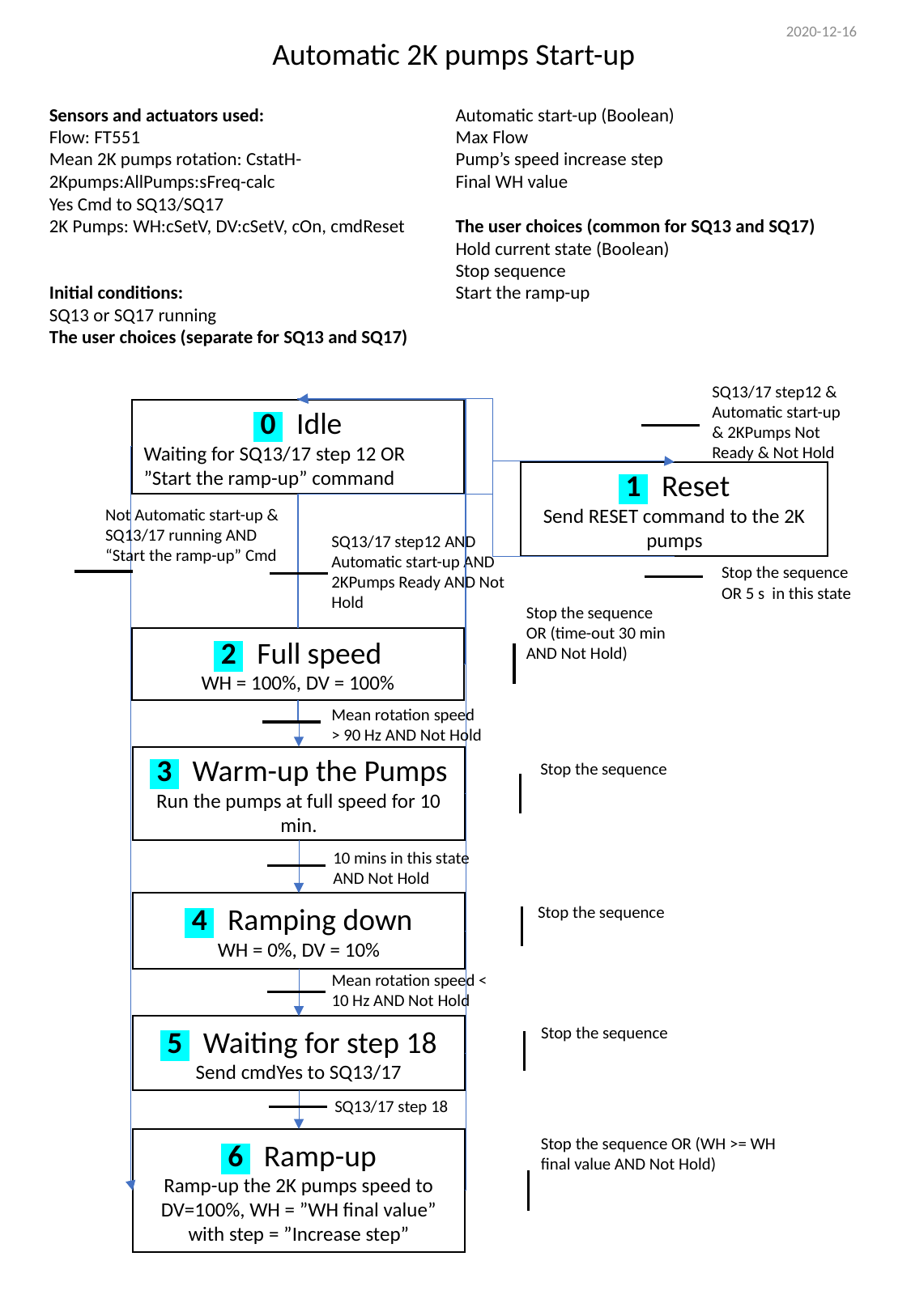

2020-12-16
Automatic 2K pumps Start-up
Sensors and actuators used:
Flow: FT551
Mean 2K pumps rotation: CstatH-2Kpumps:AllPumps:sFreq-calc
Yes Cmd to SQ13/SQ17
2K Pumps: WH:cSetV, DV:cSetV, cOn, cmdReset

Initial conditions:
SQ13 or SQ17 running
The user choices (separate for SQ13 and SQ17)
Automatic start-up (Boolean)
Max Flow
Pump’s speed increase step
Final WH value

The user choices (common for SQ13 and SQ17)
Hold current state (Boolean)
Stop sequence
Start the ramp-up
SQ13/17 step12 & Automatic start-up & 2KPumps Not Ready & Not Hold
 0   Idle
Waiting for SQ13/17 step 12 OR ”Start the ramp-up” command
 1   Reset
Send RESET command to the 2K pumps
Not Automatic start-up & SQ13/17 running AND “Start the ramp-up” Cmd
SQ13/17 step12 AND Automatic start-up AND 2KPumps Ready AND Not Hold
Stop the sequence OR 5 s  in this state
Stop the sequence OR (time-out 30 min AND Not Hold)
 2   Full speed
WH = 100%, DV = 100%
Mean rotation speed > 90 Hz AND Not Hold
 3   Warm-up the Pumps
Run the pumps at full speed for 10 min.
Stop the sequence
10 mins in this state AND Not Hold
 4   Ramping down
WH = 0%, DV = 10%
Stop the sequence
Mean rotation speed < 10 Hz AND Not Hold
 5   Waiting for step 18
Send cmdYes to SQ13/17
Stop the sequence
SQ13/17 step 18
Stop the sequence OR (WH >= WH final value AND Not Hold)
 6   Ramp-up
Ramp-up the 2K pumps speed to DV=100%, WH = ”WH final value” with step = ”Increase step”